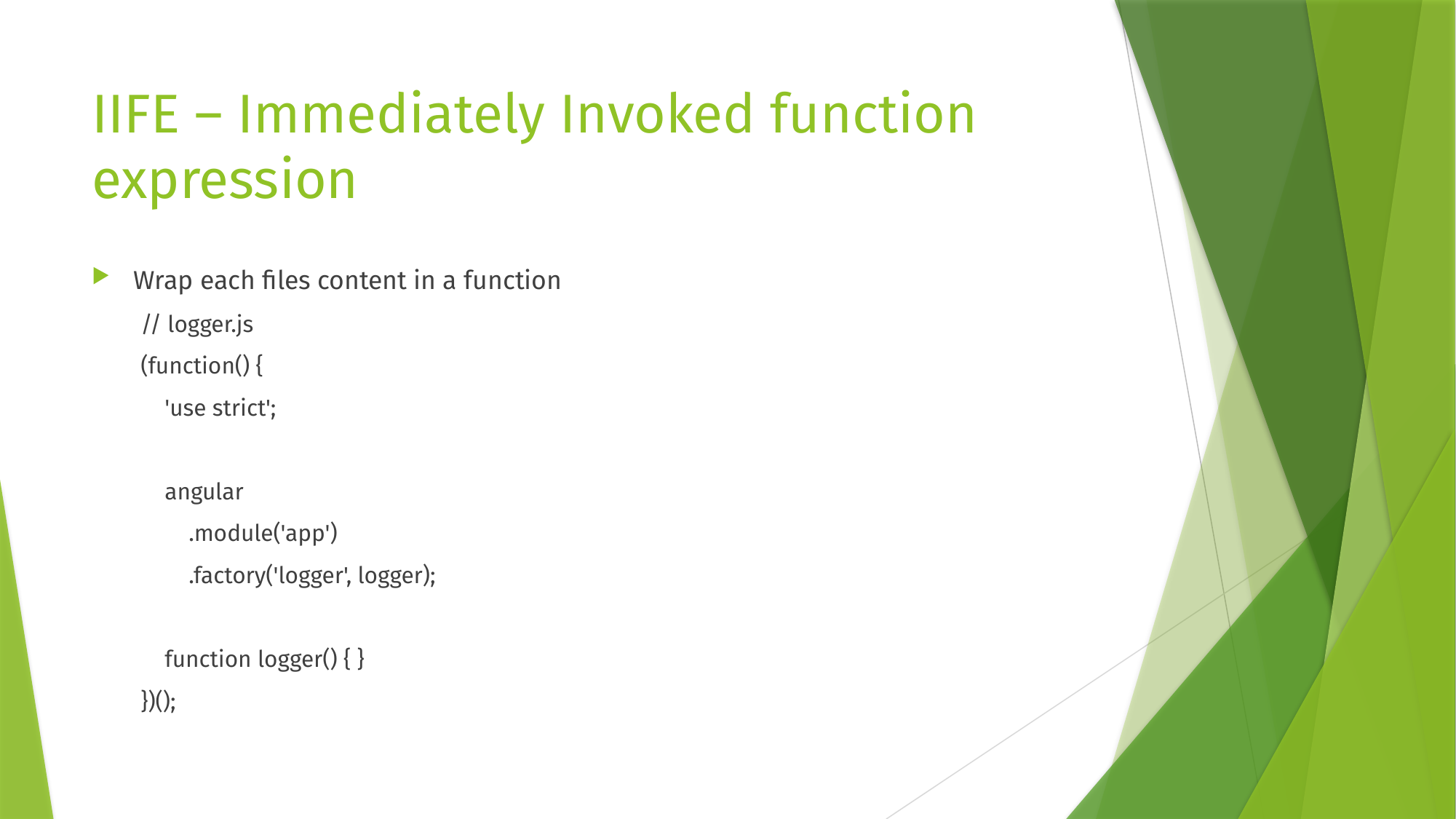

# IIFE – Immediately Invoked function expression
Wrap each files content in a function
// logger.js
(function() {
    'use strict';

    angular
        .module('app')
        .factory('logger', logger);

    function logger() { }
})();